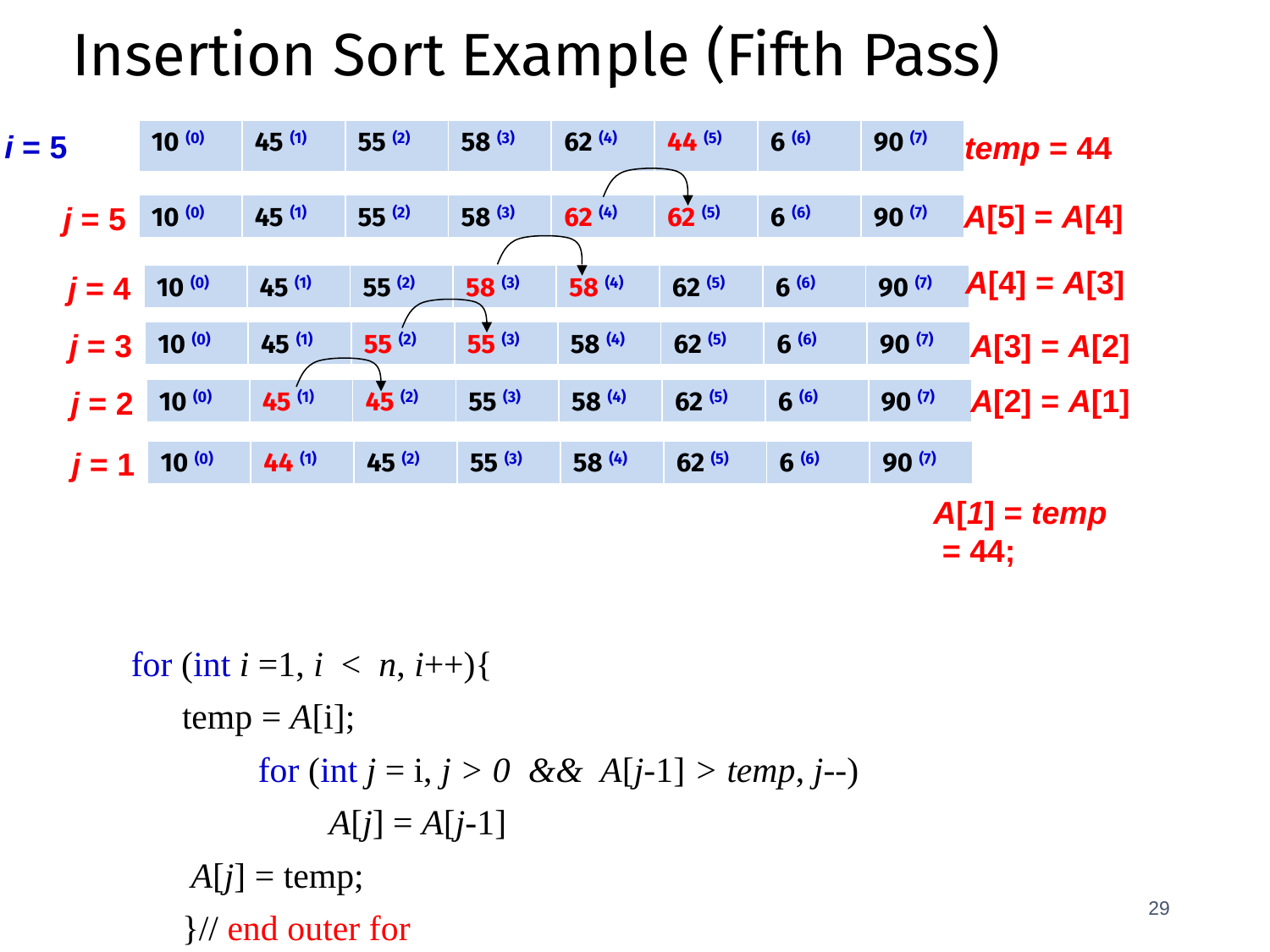

Insertion Sort Example (Fifth Pass)
i = 5
| 10 (0) | 45 (1) | 55 (2) | 58 (3) | 62 (4) | 44 (5) | 6 (6) | 90 (7) |
| --- | --- | --- | --- | --- | --- | --- | --- |
temp = 44

A[5] = A[4]
j = 5
| 10 (0) | 45 (1) | 55 (2) | 58 (3) | 62 (4) | 62 (5) | 6 (6) | 90 (7) |
| --- | --- | --- | --- | --- | --- | --- | --- |

A[4] = A[3]
j = 4
| 10 (0) | 45 (1) | 55 (2) | 58 (3) | 58 (4) | 62 (5) | 6 (6) | 90 (7) |
| --- | --- | --- | --- | --- | --- | --- | --- |

j = 3
A[3] = A[2]
| 10 (0) | 45 (1) | 55 (2) | 55 (3) | 58 (4) | 62 (5) | 6 (6) | 90 (7) |
| --- | --- | --- | --- | --- | --- | --- | --- |

A[2] = A[1]
j = 2
| 10 (0) | 45 (1) | 45 (2) | 55 (3) | 58 (4) | 62 (5) | 6 (6) | 90 (7) |
| --- | --- | --- | --- | --- | --- | --- | --- |

j = 1
| 10 (0) | 44 (1) | 45 (2) | 55 (3) | 58 (4) | 62 (5) | 6 (6) | 90 (7) |
| --- | --- | --- | --- | --- | --- | --- | --- |
A[1] = temp
 = 44;
	for (int i =1, i  <  n, i++){
          temp = A[i];
		for (int j = i, j > 0  &&  A[j-1] > temp, j--)
		        A[j] = A[j-1]
           A[j] = temp;
          }// end outer for
29